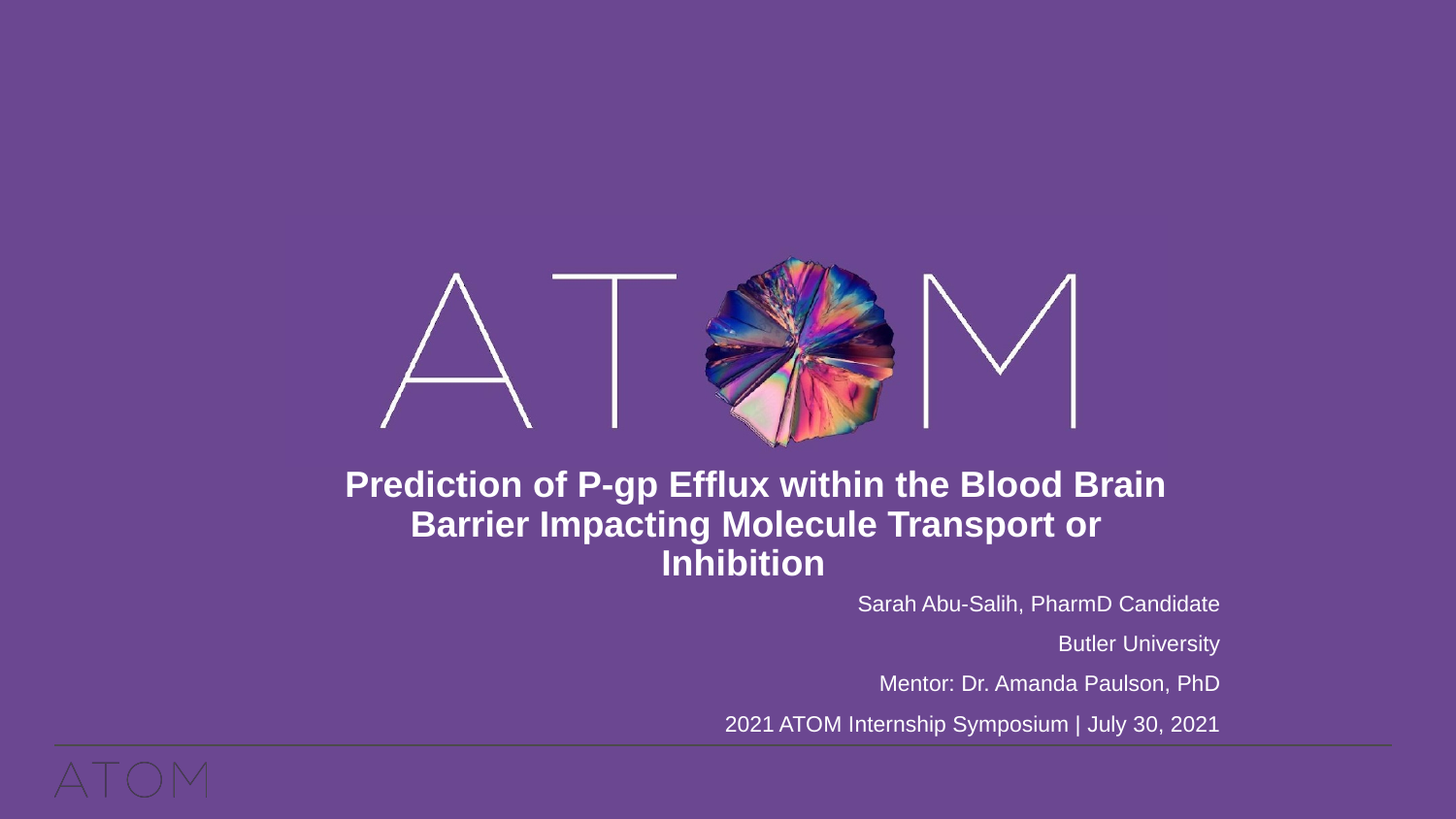

# Prediction of P-gp Efflux within the Blood Brain Barrier Impacting Molecule Transport or Inhibition
Sarah Abu-Salih, PharmD Candidate
Butler University
Mentor: Dr. Amanda Paulson, PhD
2021 ATOM Internship Symposium | July 30, 2021